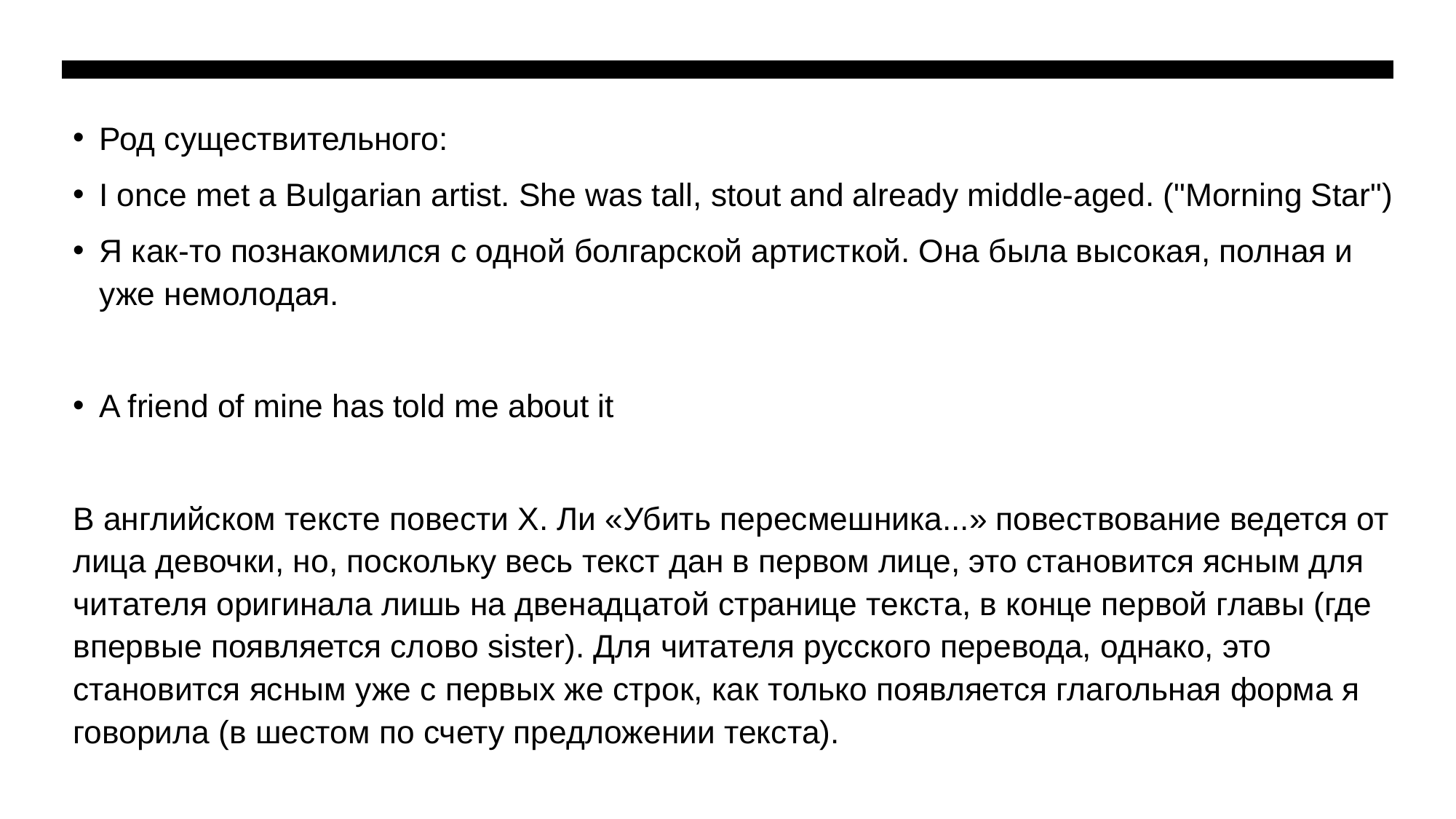

Род существительного:
I once met a Bulgarian artist. She was tall, stout and already middle-aged. ("Morning Star")
Я как-то познакомился с одной болгарской артисткой. Она была высокая, полная и уже немолодая.

A friend of mine has told me about it

В английском тексте повести X. Ли «Убить пересмешника...» повествование ведется от лица девочки, но, поскольку весь текст дан в первом лице, это становится ясным для читателя оригинала лишь на двенадцатой странице текста, в конце первой главы (где впервые появляется слово sister). Для читателя русского перевода, однако, это становится ясным уже с первых же строк, как только появляется глагольная форма я говорила (в шестом по счету предложении текста).